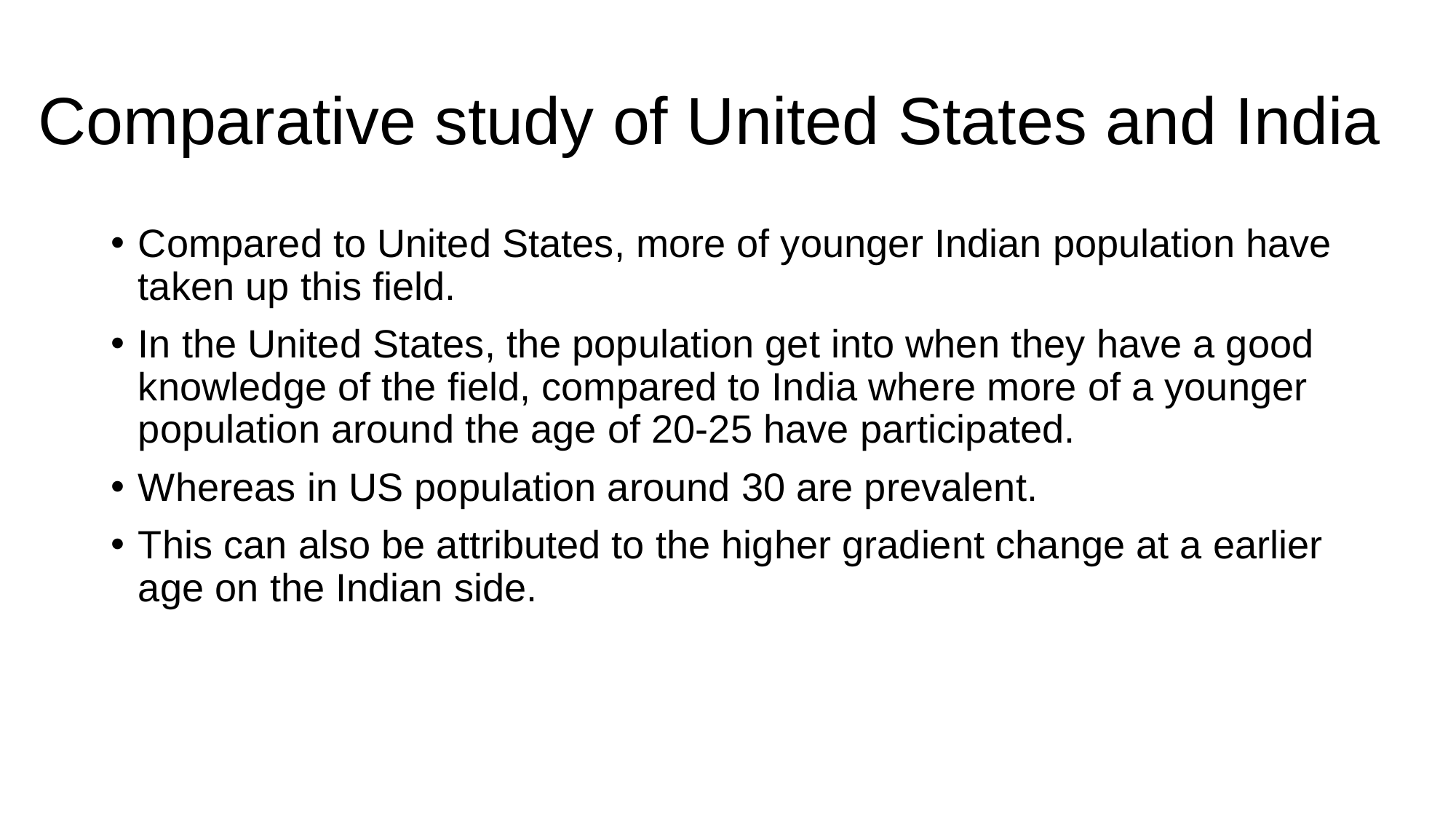

# Comparative study of United States and India
Compared to United States, more of younger Indian population have taken up this field.
In the United States, the population get into when they have a good knowledge of the field, compared to India where more of a younger population around the age of 20-25 have participated.
Whereas in US population around 30 are prevalent.
This can also be attributed to the higher gradient change at a earlier age on the Indian side.